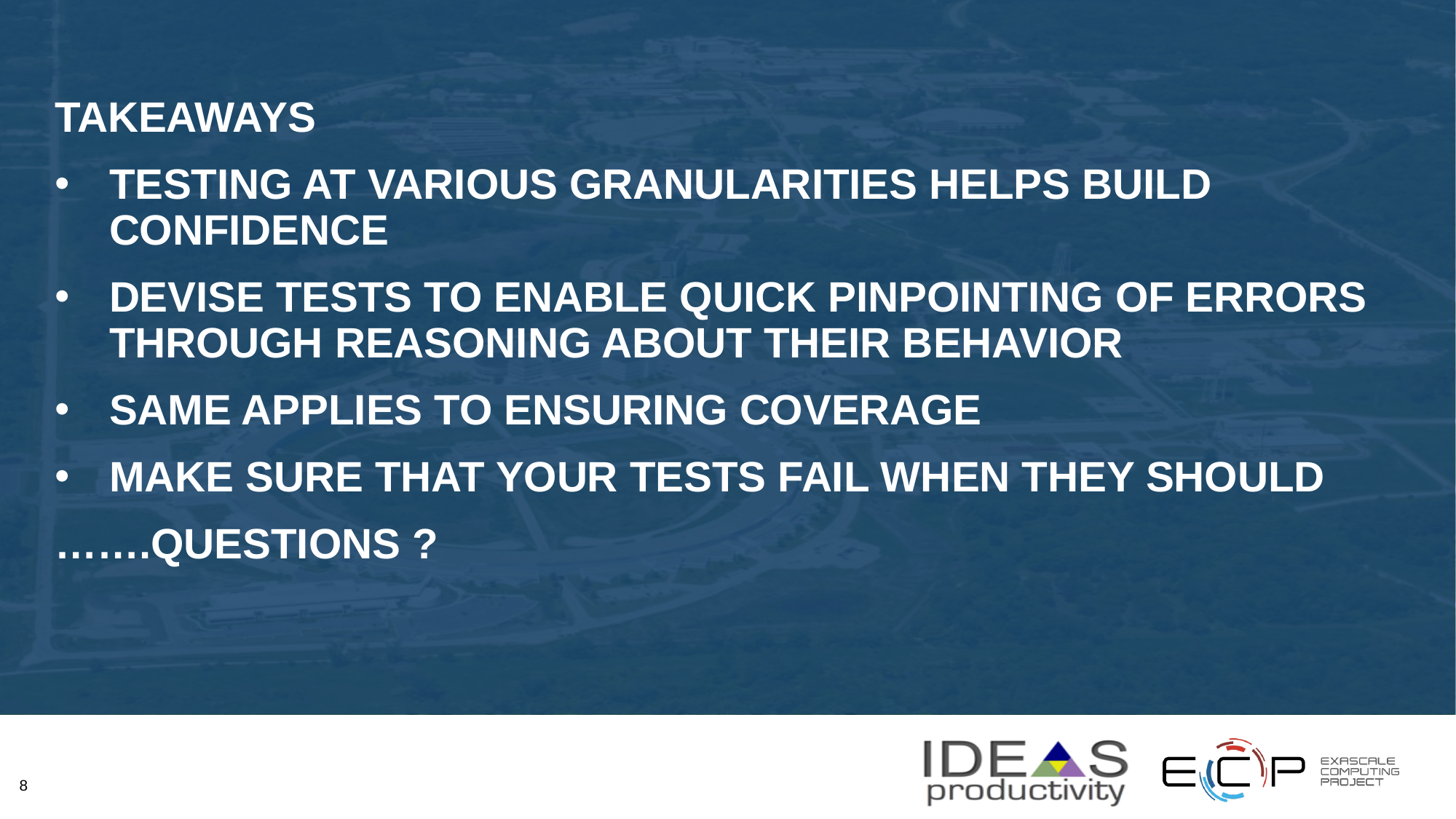

Takeaways
Testing at various granularities helps build confidence
Devise tests to enable quick pinpointing of errors through reasoning about their behavior
Same applies to ensuring coverage
Make sure that your tests fail when they should
…….Questions ?